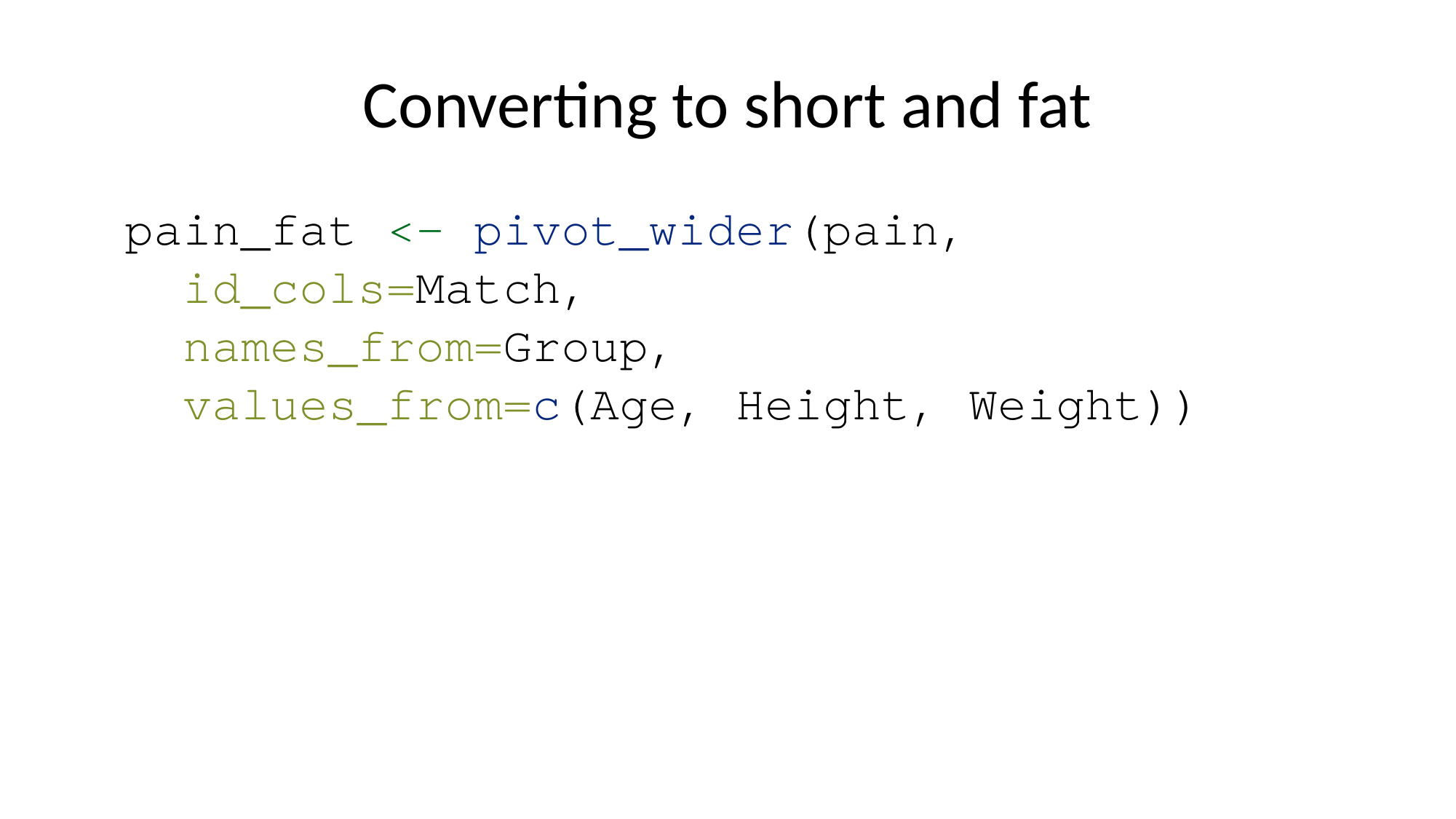

# Converting to short and fat
pain_fat <- pivot_wider(pain,
  id_cols=Match,
  names_from=Group,
  values_from=c(Age, Height, Weight))